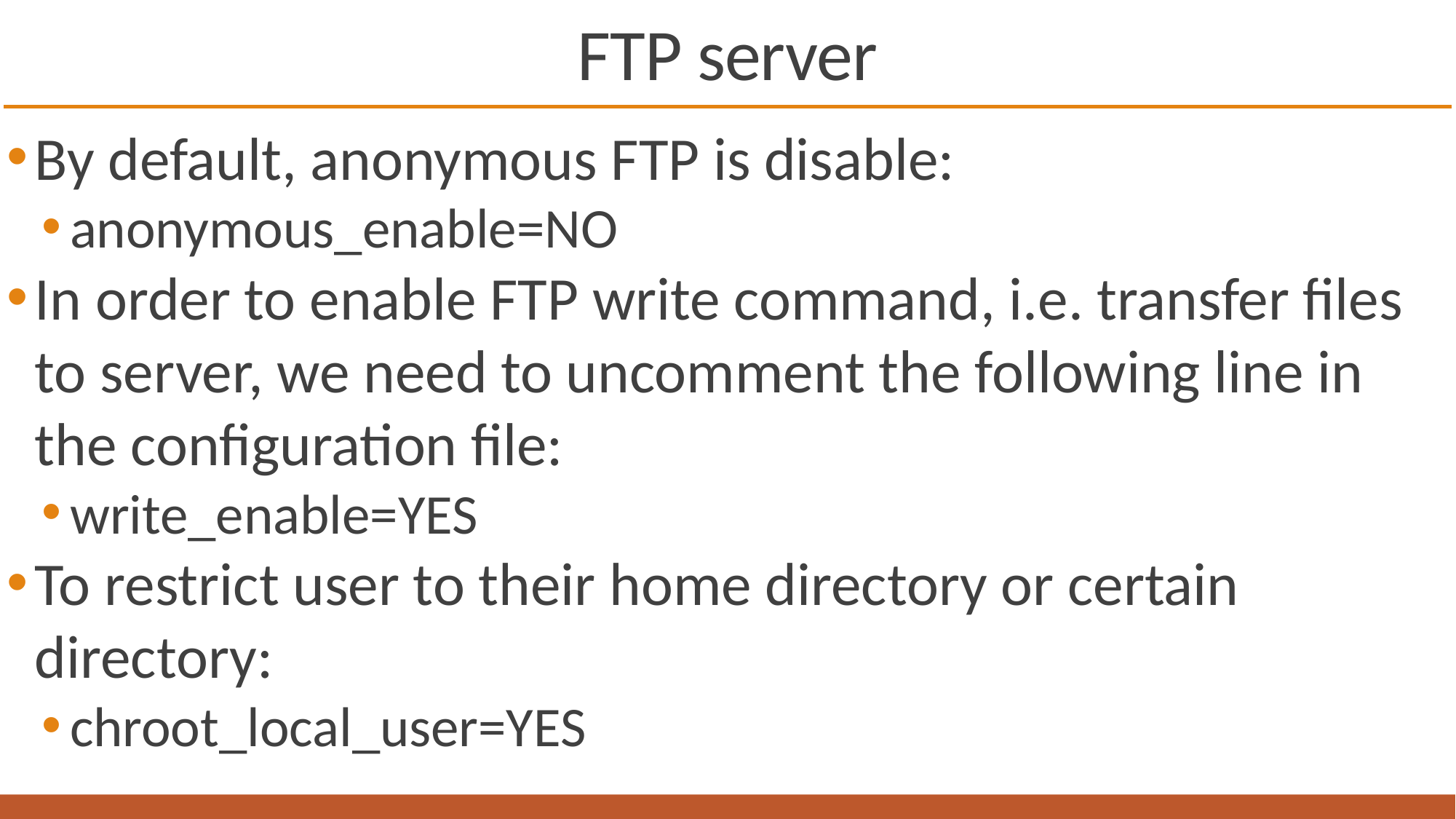

# FTP server
By default, anonymous FTP is disable:
anonymous_enable=NO
In order to enable FTP write command, i.e. transfer files to server, we need to uncomment the following line in the configuration file:
write_enable=YES
To restrict user to their home directory or certain directory:
chroot_local_user=YES